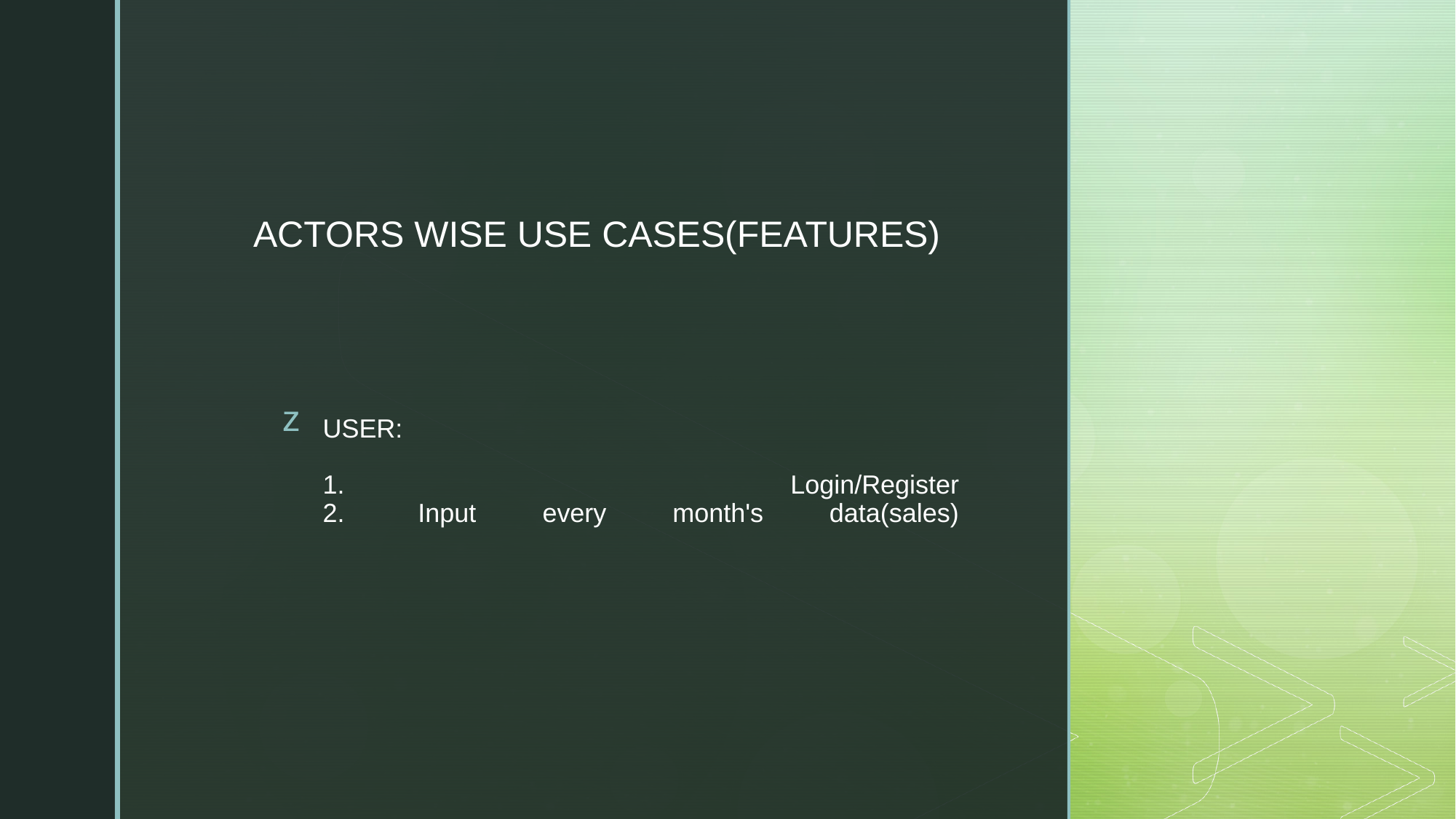

ACTORS WISE USE CASES(FEATURES)
# USER: 1.  Login/Register 2.  Input every month's data(sales)